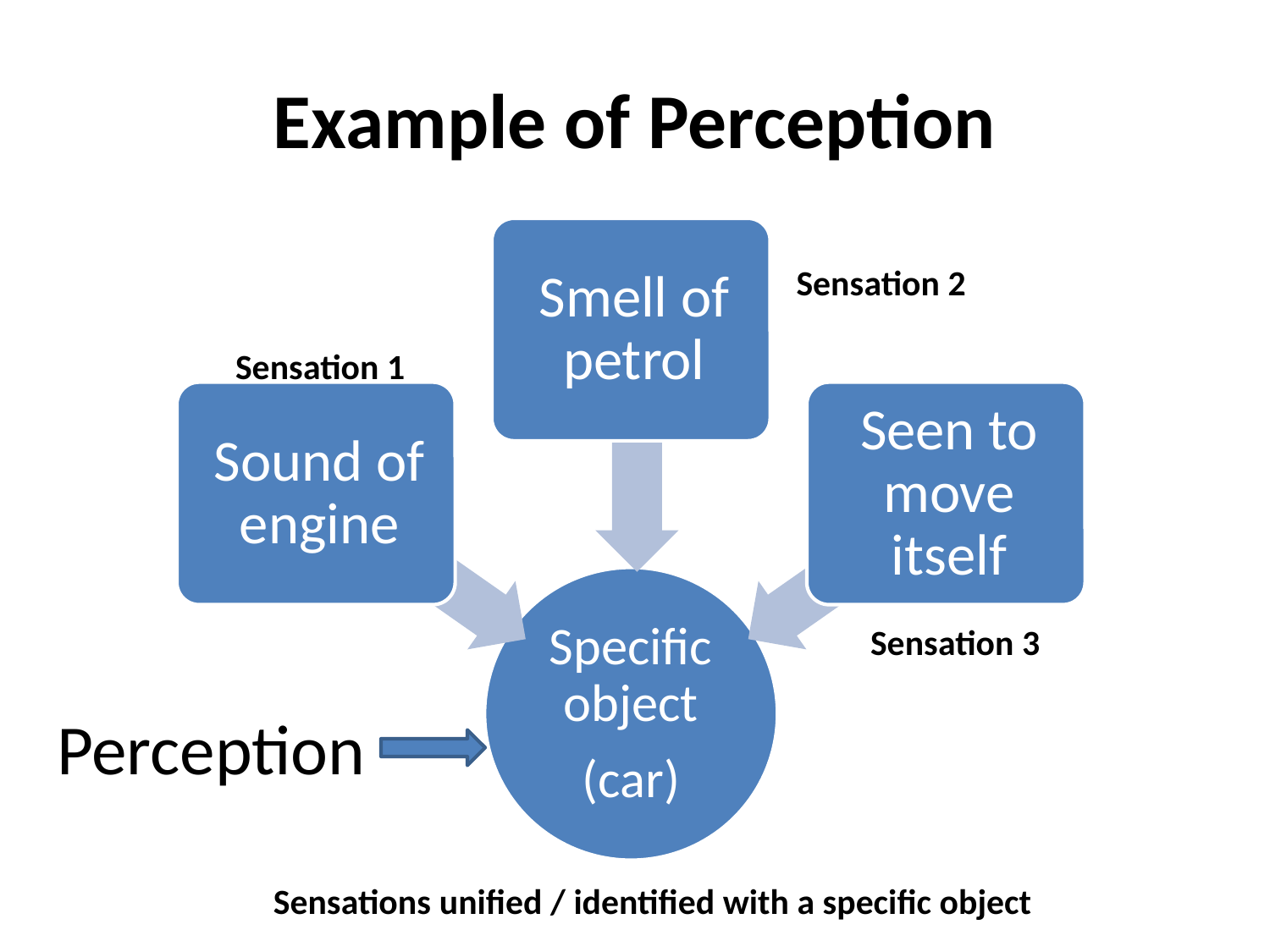

# Example of Perception
Specific object
(car)
Sound of engine
Smell of petrol
Seen to move itself

Sensation 2
Sensation 1
Sensation 3
Perception

Sensations unified / identified with a specific object